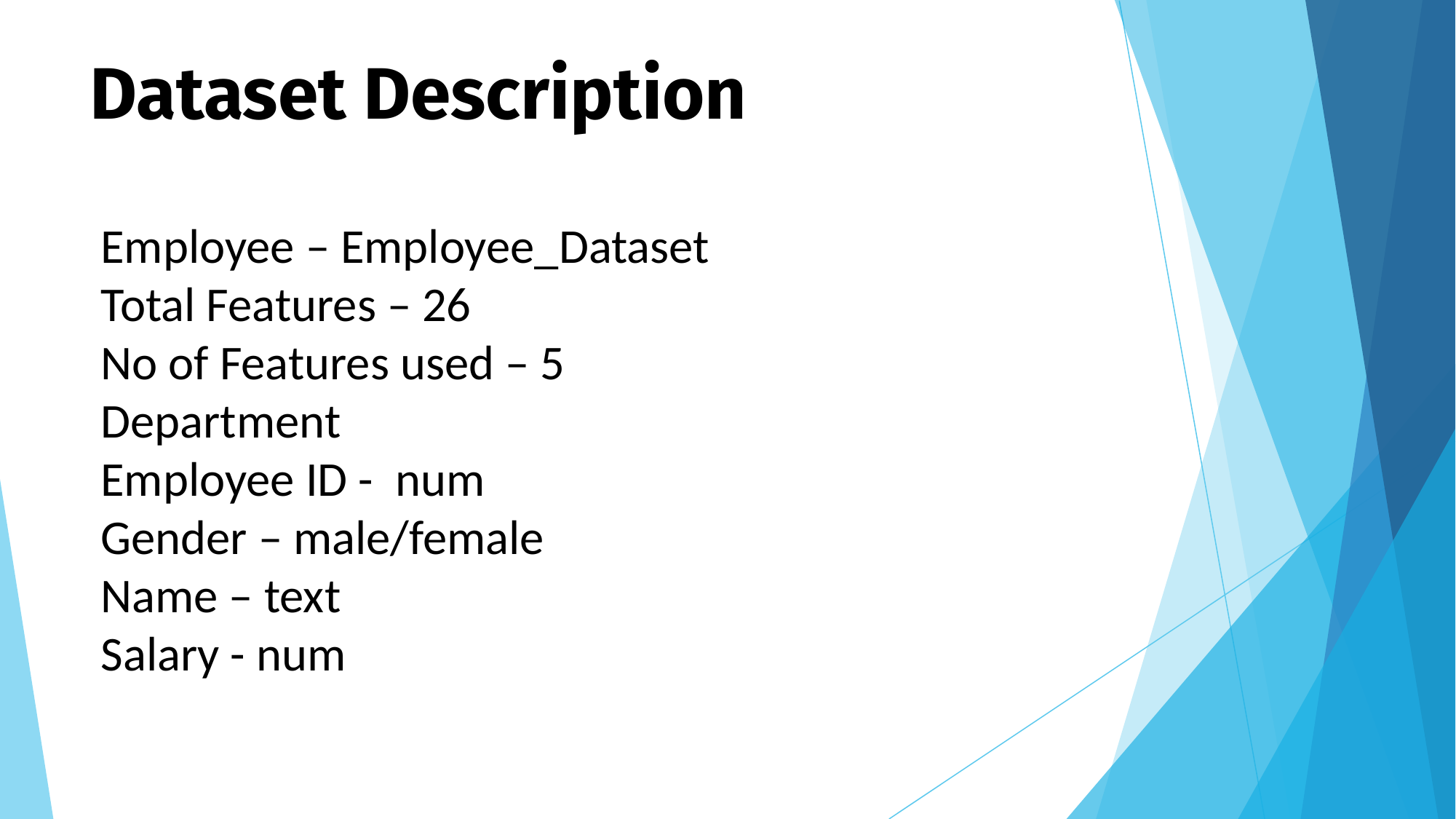

# Dataset Description
Employee – Employee_Dataset
Total Features – 26
No of Features used – 5
Department
Employee ID -  num
Gender – male/female
Name – text
Salary - num